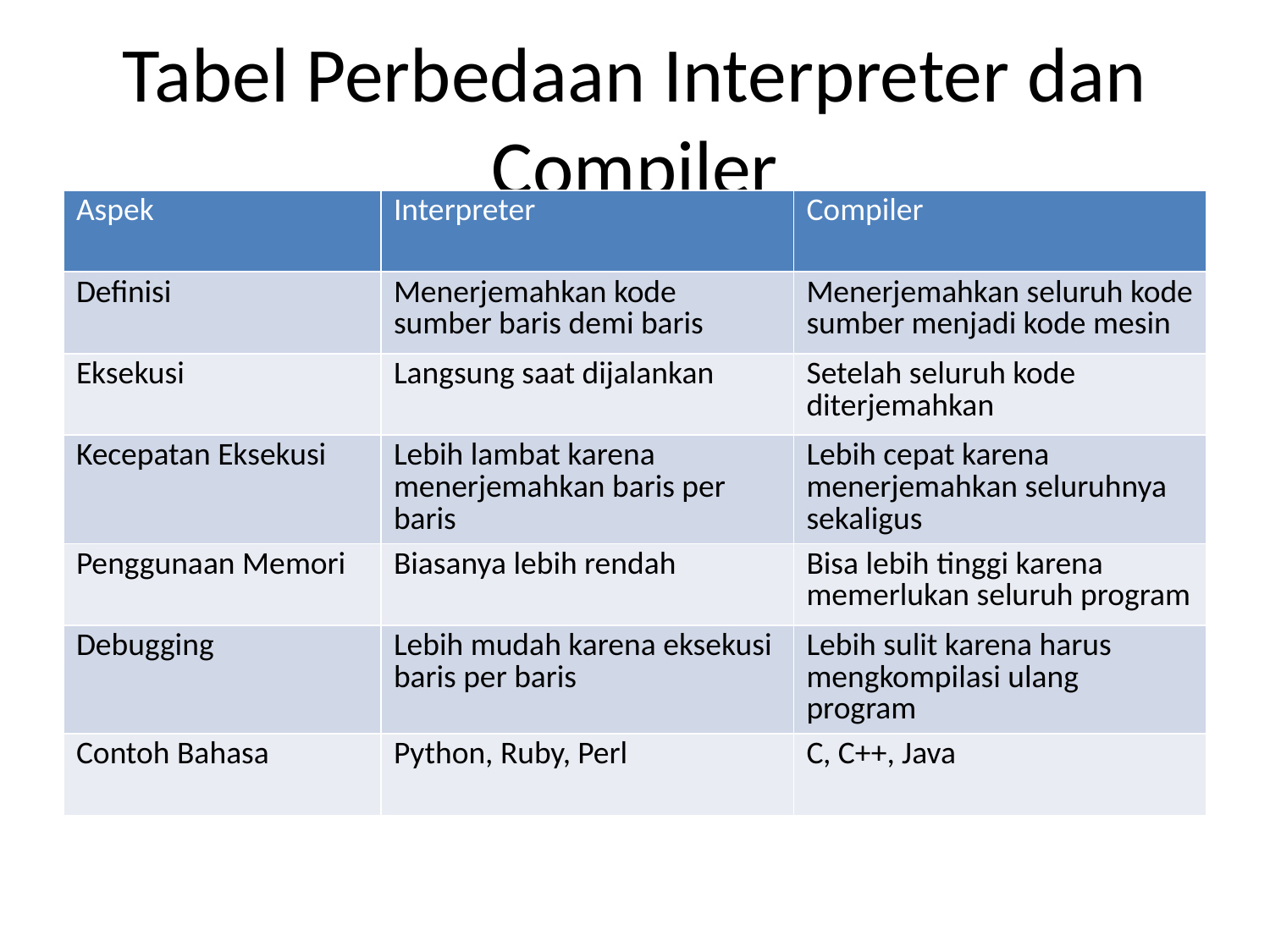

# Tabel Perbedaan Interpreter dan Compiler
| Aspek | Interpreter | Compiler |
| --- | --- | --- |
| Definisi | Menerjemahkan kode sumber baris demi baris | Menerjemahkan seluruh kode sumber menjadi kode mesin |
| Eksekusi | Langsung saat dijalankan | Setelah seluruh kode diterjemahkan |
| Kecepatan Eksekusi | Lebih lambat karena menerjemahkan baris per baris | Lebih cepat karena menerjemahkan seluruhnya sekaligus |
| Penggunaan Memori | Biasanya lebih rendah | Bisa lebih tinggi karena memerlukan seluruh program |
| Debugging | Lebih mudah karena eksekusi baris per baris | Lebih sulit karena harus mengkompilasi ulang program |
| Contoh Bahasa | Python, Ruby, Perl | C, C++, Java |